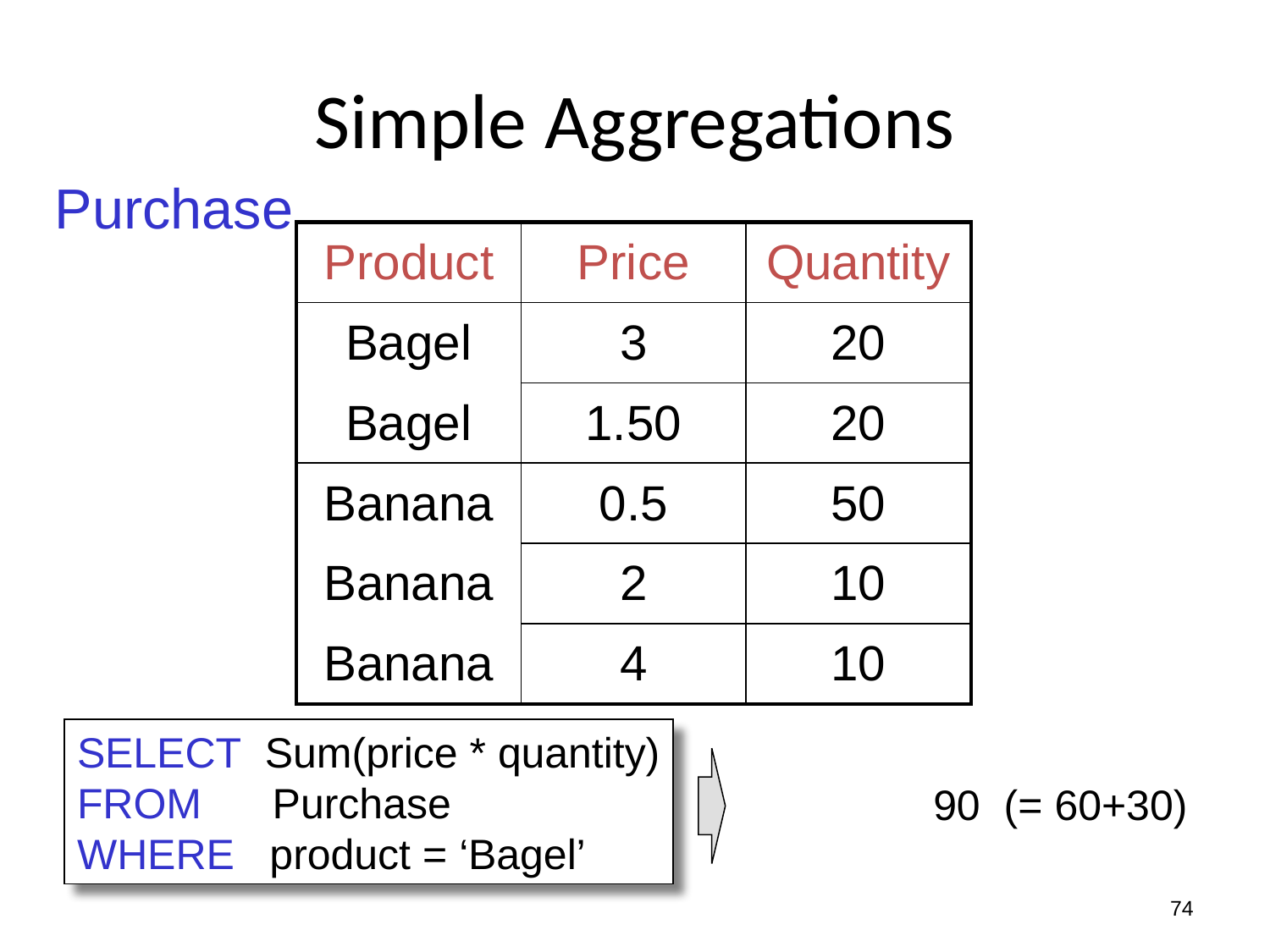

# Simple Aggregations
Purchase
| Product | Price | Quantity |
| --- | --- | --- |
| Bagel | 3 | 20 |
| Bagel | 1.50 | 20 |
| Banana | 0.5 | 50 |
| Banana | 2 | 10 |
| Banana | 4 | 10 |
SELECT  Sum(price * quantity)
FROM      Purchase
WHERE   product = ‘Bagel’

90  (= 60+30)

74